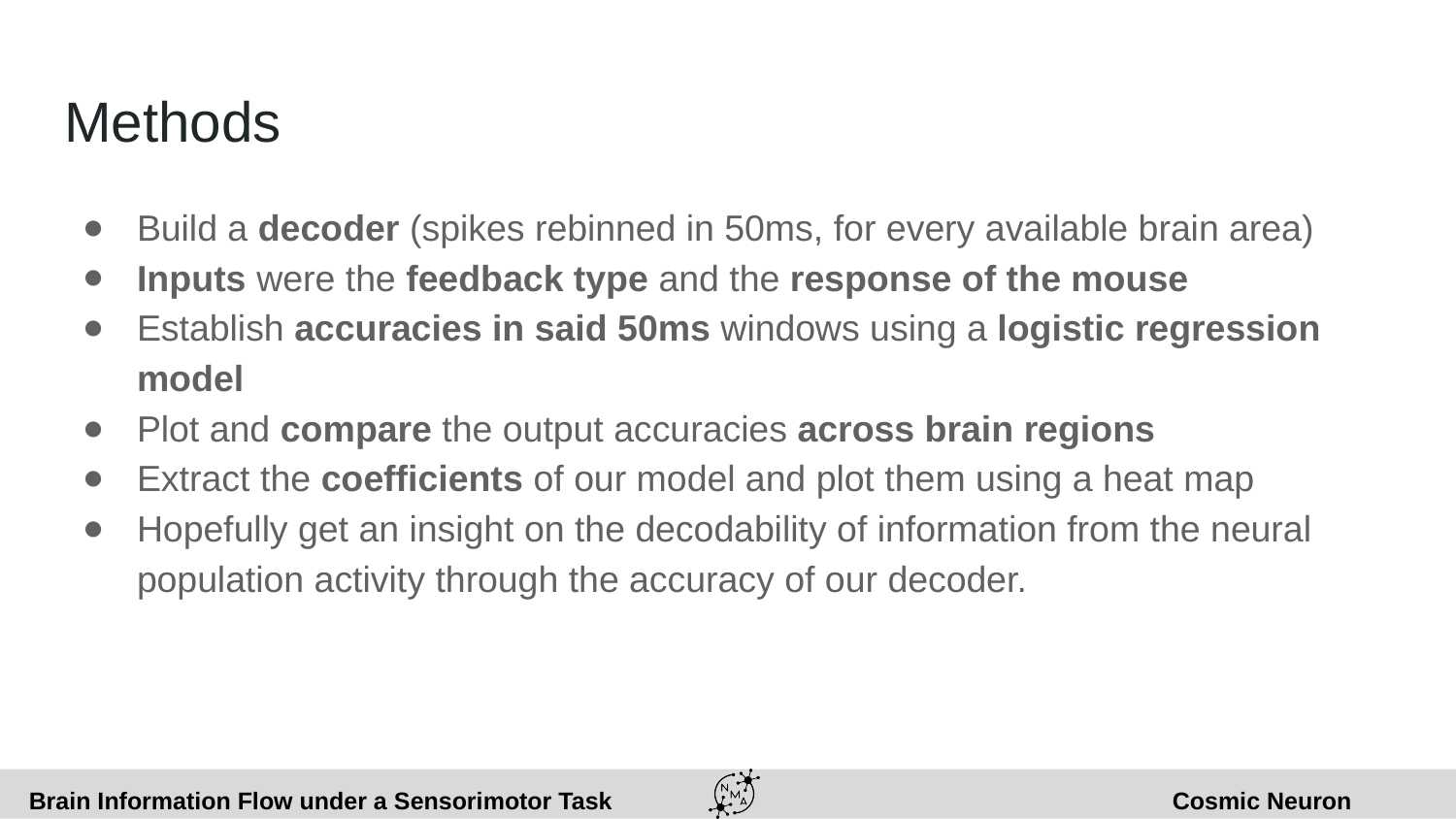

# Methods
Build a decoder (spikes rebinned in 50ms, for every available brain area)
Inputs were the feedback type and the response of the mouse
Establish accuracies in said 50ms windows using a logistic regression model
Plot and compare the output accuracies across brain regions
Extract the coefficients of our model and plot them using a heat map
Hopefully get an insight on the decodability of information from the neural population activity through the accuracy of our decoder.